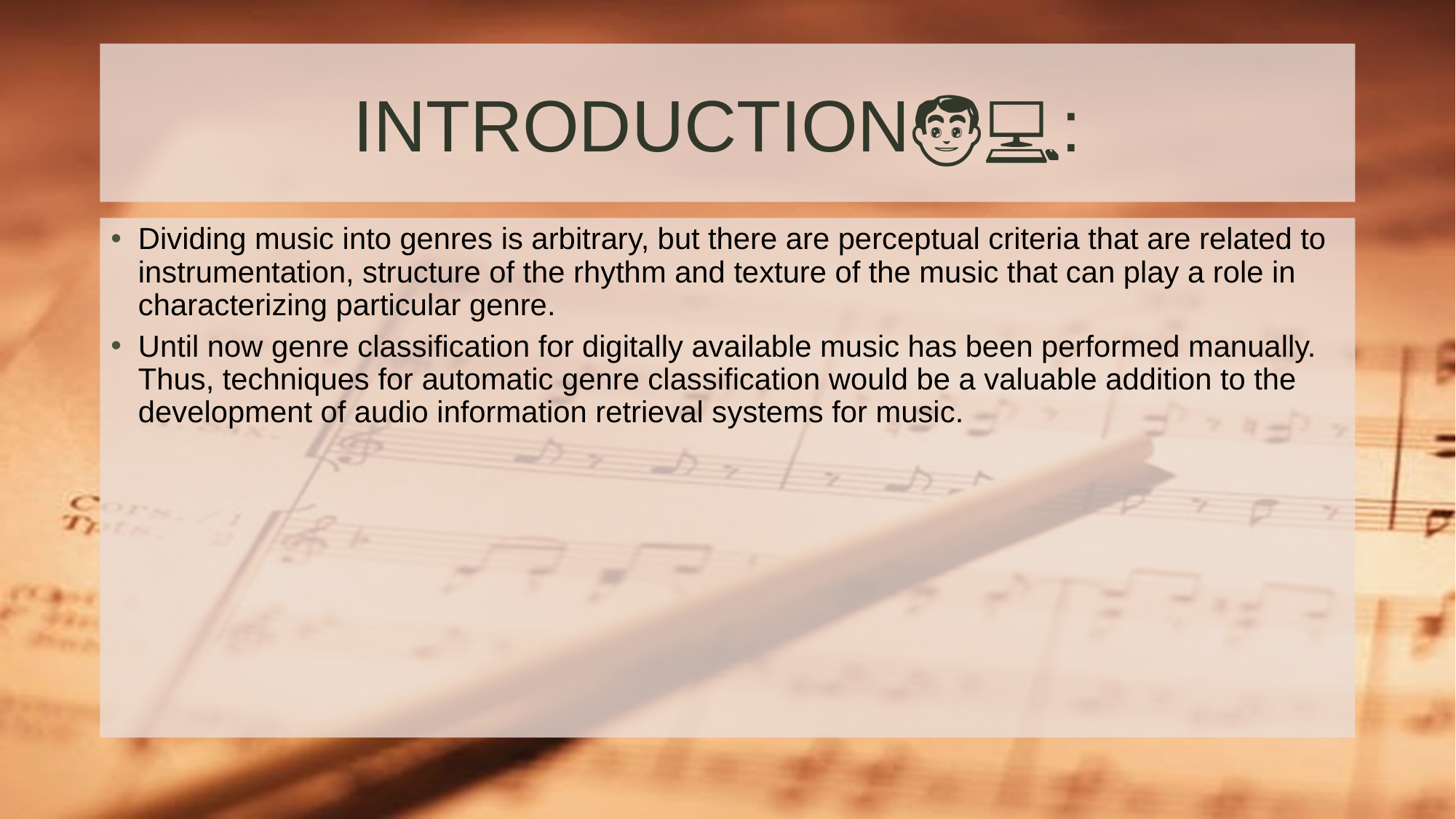

# INTRODUCTION👨‍💻:
Dividing music into genres is arbitrary, but there are perceptual criteria that are related to instrumentation, structure of the rhythm and texture of the music that can play a role in characterizing particular genre.
Until now genre classification for digitally available music has been performed manually. Thus, techniques for automatic genre classification would be a valuable addition to the development of audio information retrieval systems for music.